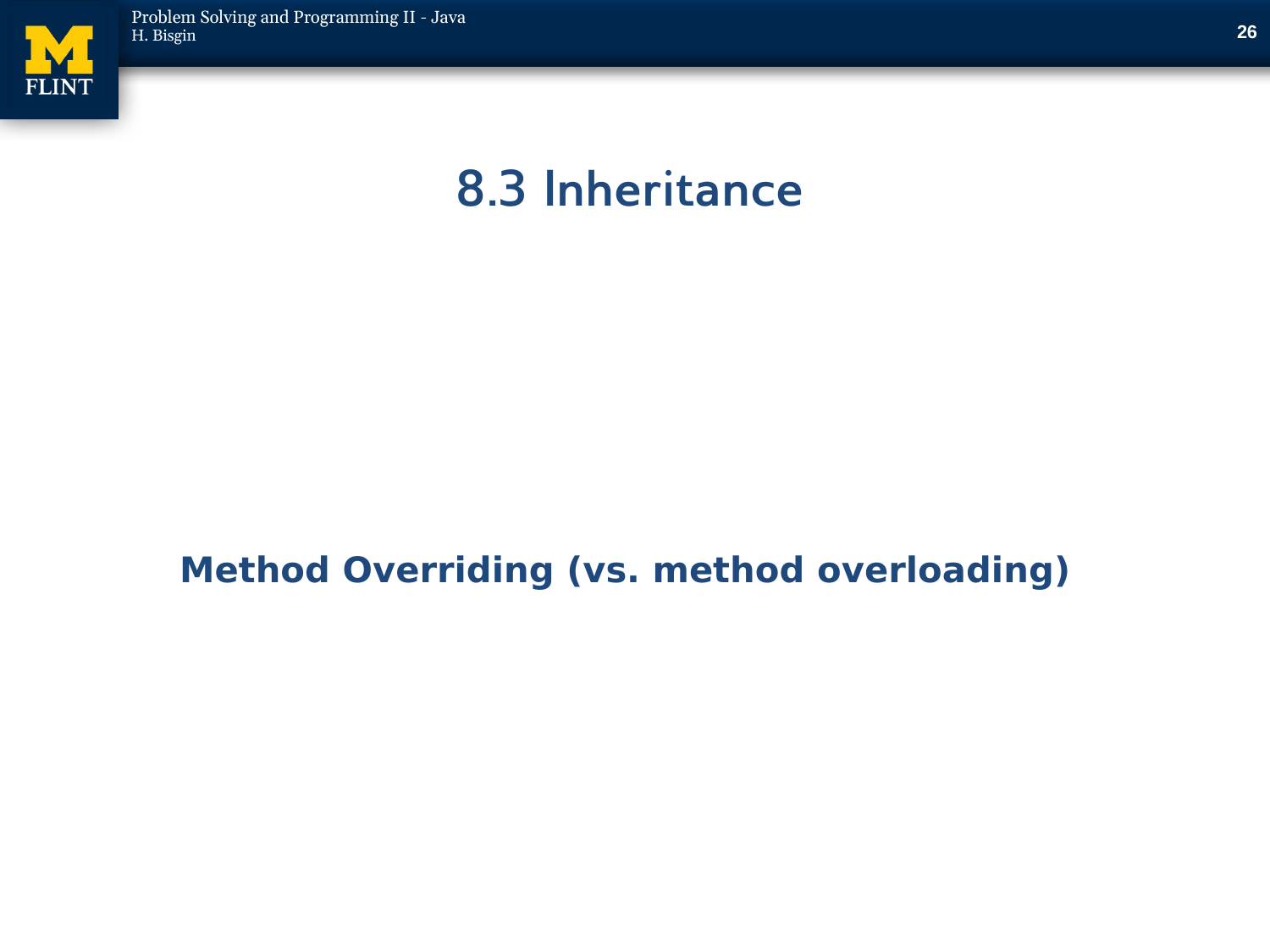

26
# 8.3 Inheritance
Method Overriding (vs. method overloading)